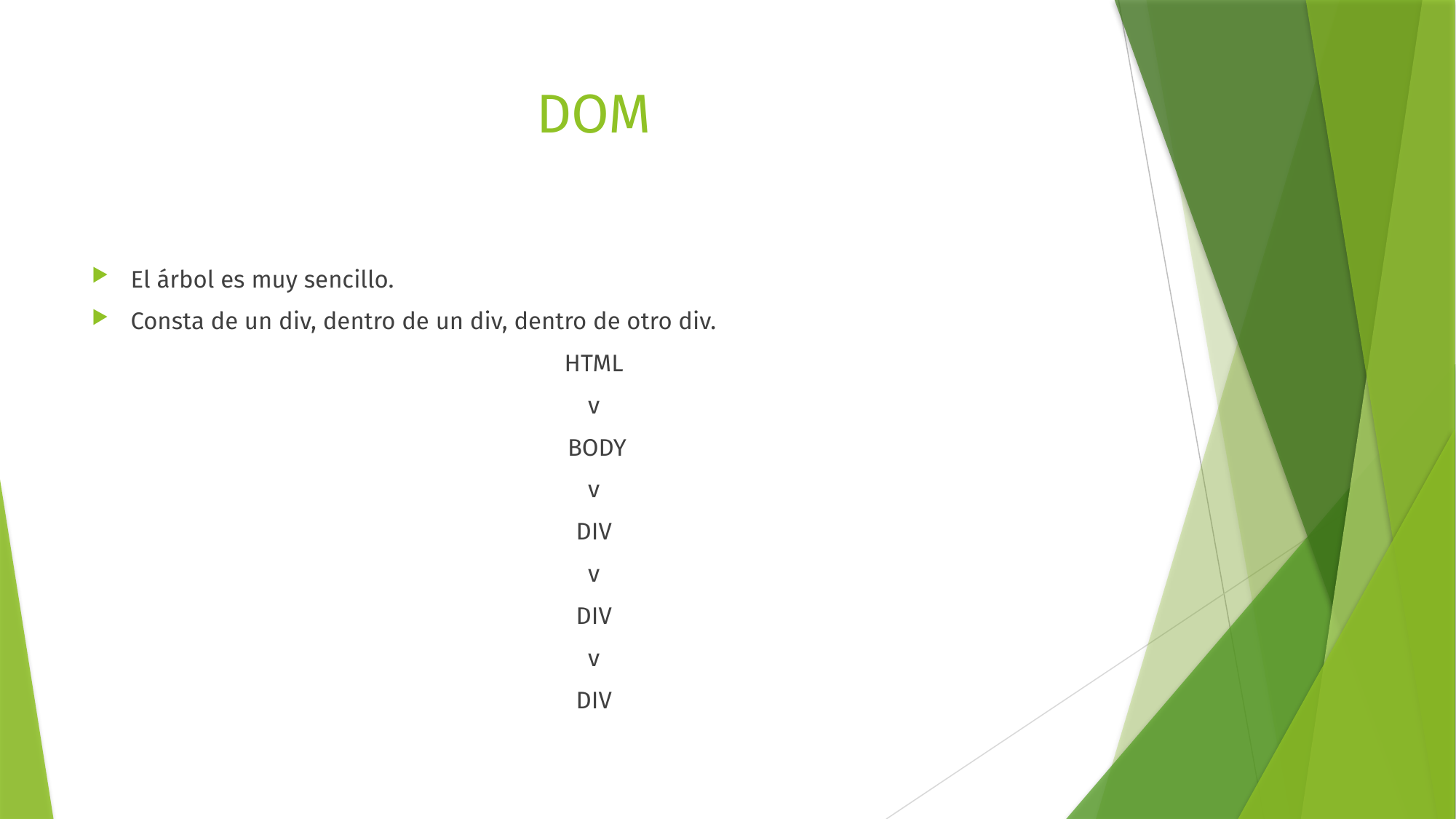

# DOM
El árbol es muy sencillo.
Consta de un div, dentro de un div, dentro de otro div.
HTML
v
 BODY
v
DIV
v
DIV
v
DIV